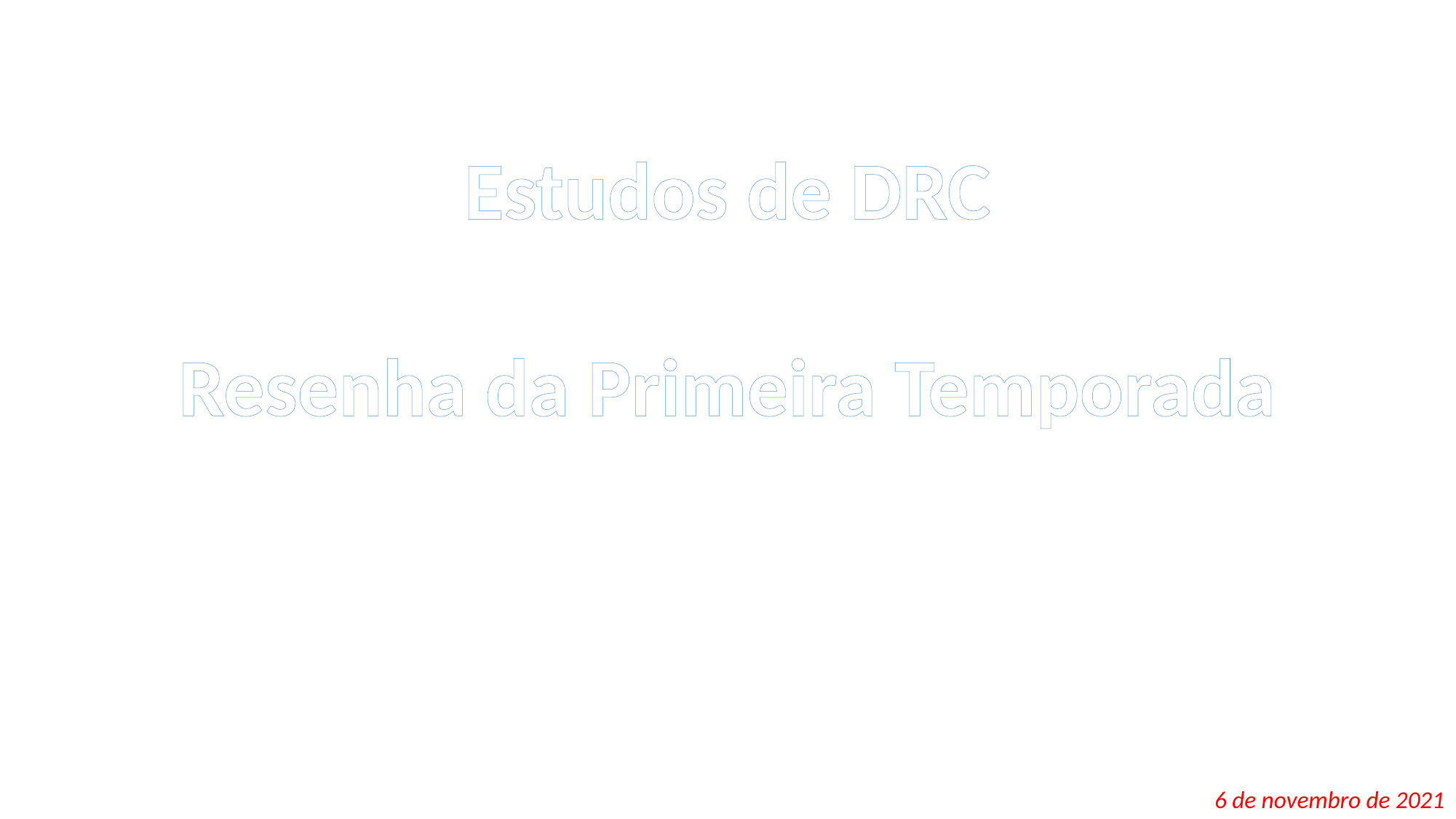

Estudos de DRC

Resenha da Primeira Temporada
6 de novembro de 2021